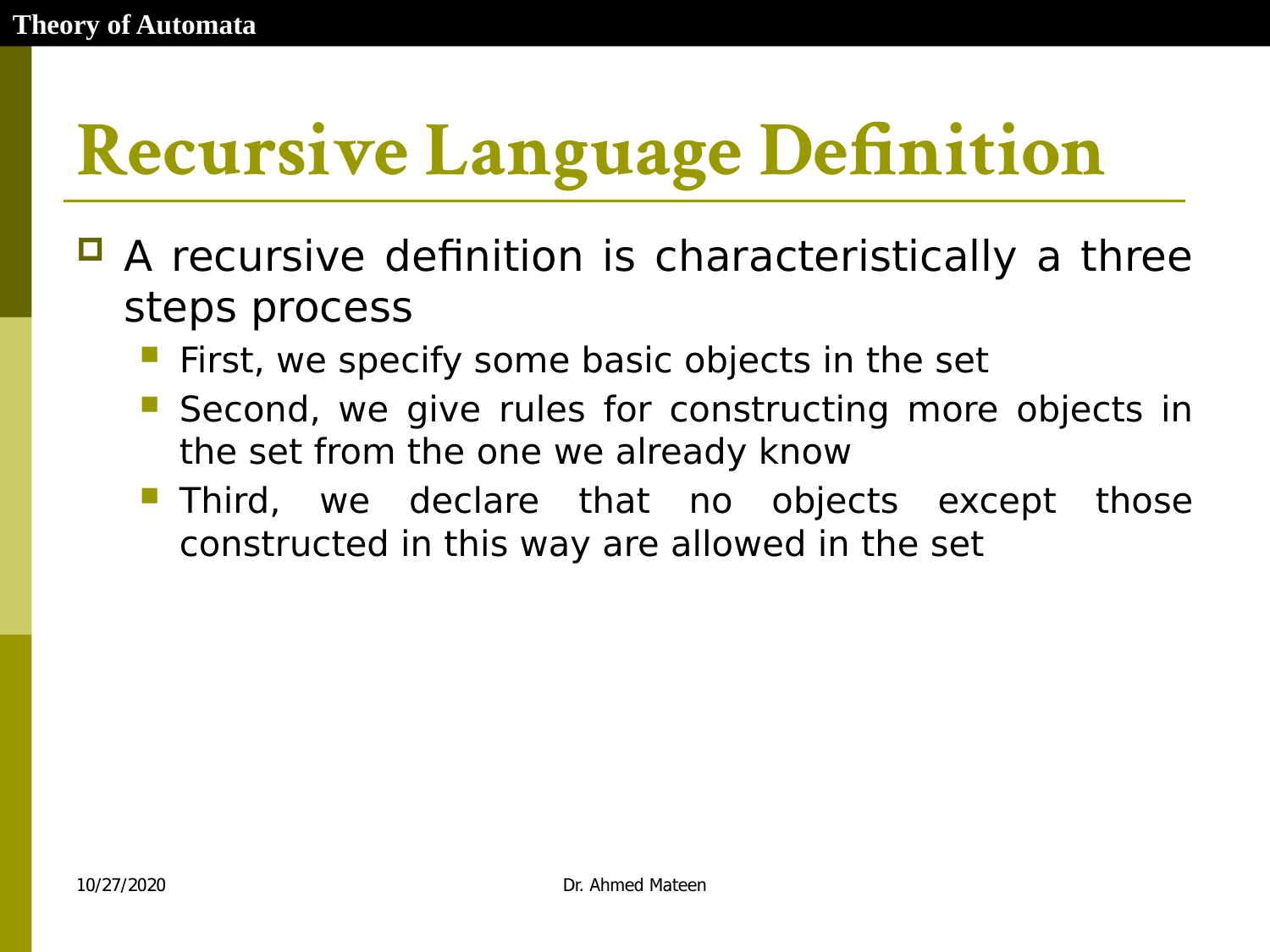

Theory of Automata
# Recursive Language Definition
A recursive definition is characteristically a three steps process
First, we specify some basic objects in the set
Second, we give rules for constructing more objects in the set from the one we already know
Third, we declare that no objects except those constructed in this way are allowed in the set
10/27/2020
Dr. Ahmed Mateen